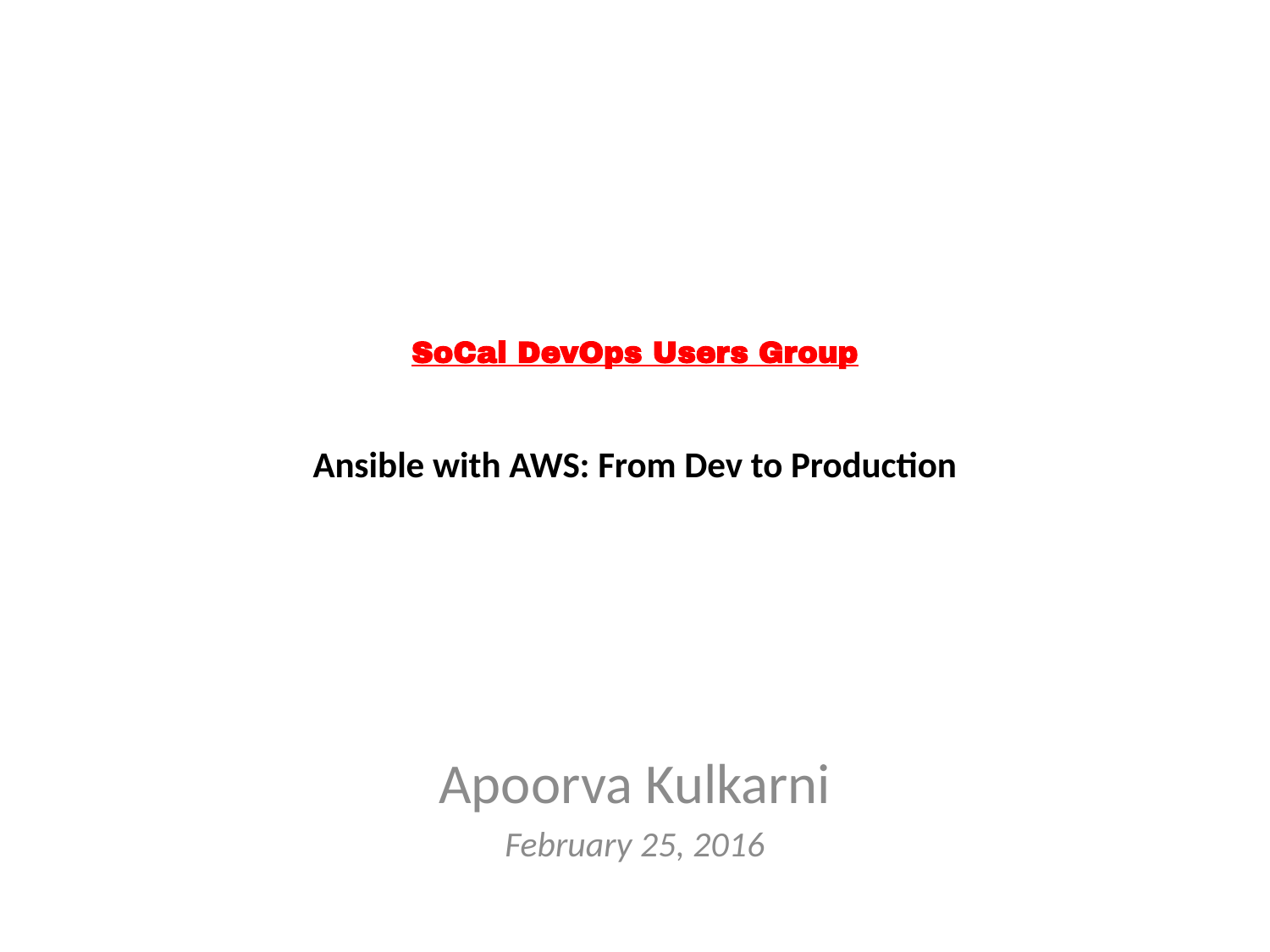

# SoCal DevOps Users Group Ansible with AWS: From Dev to Production
Apoorva Kulkarni
February 25, 2016